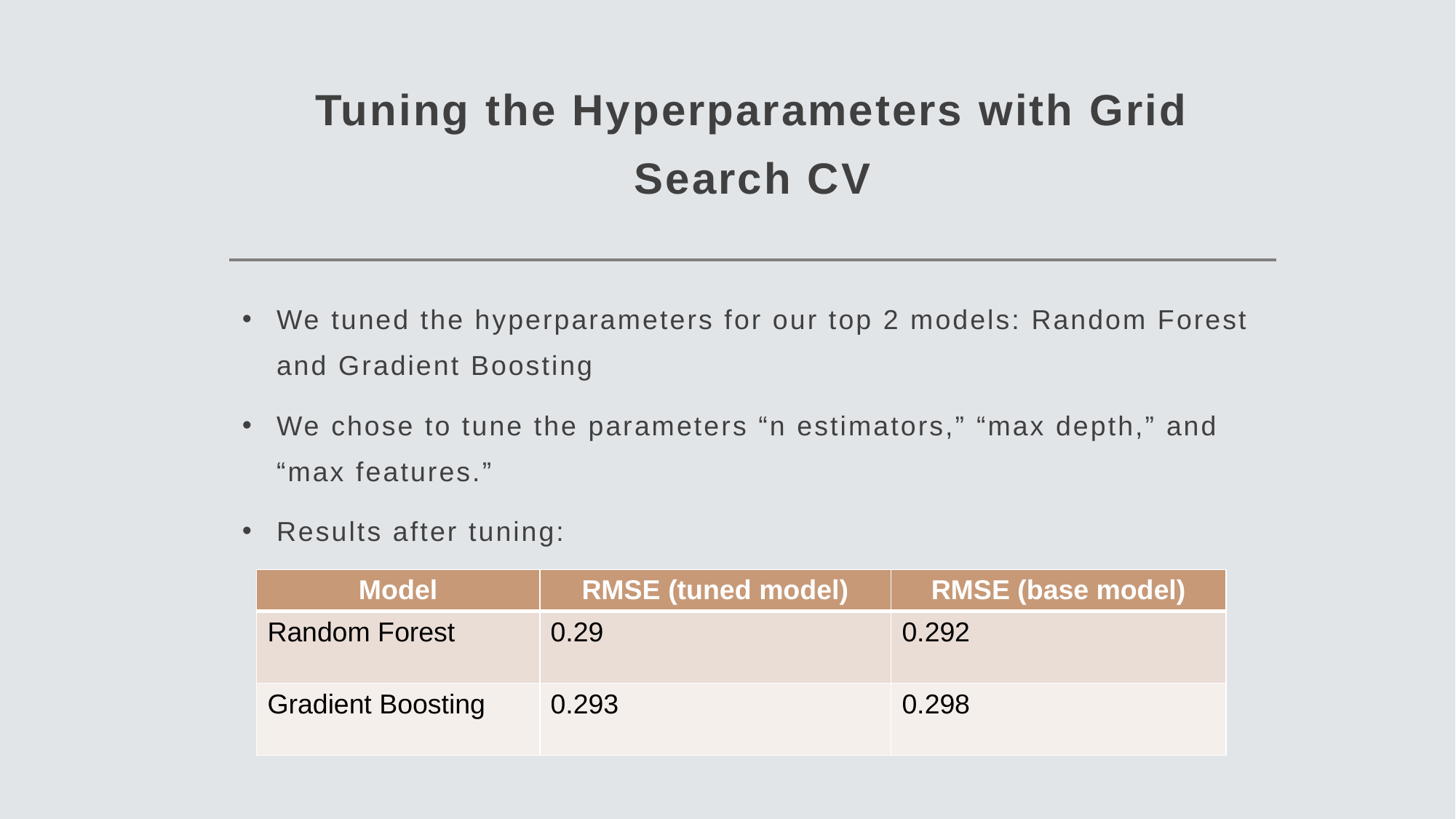

# Tuning the Hyperparameters with Grid Search CV
We tuned the hyperparameters for our top 2 models: Random Forest and Gradient Boosting
We chose to tune the parameters “n estimators,” “max depth,” and “max features.”
Results after tuning:

| Model | RMSE (tuned model) | RMSE (base model) |
| --- | --- | --- |
| Random Forest | 0.29 | 0.292 |
| Gradient Boosting | 0.293 | 0.298 |